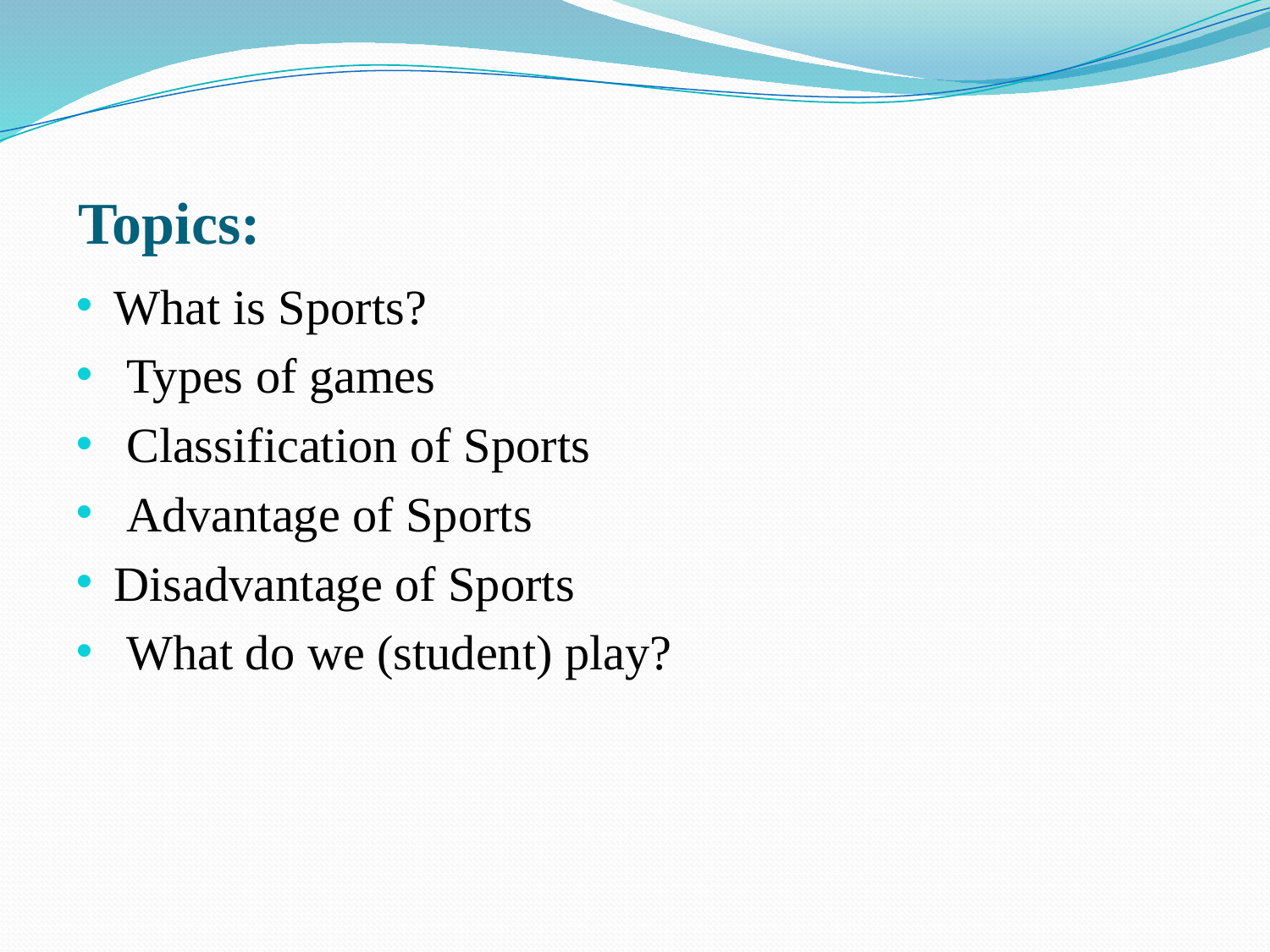

# Topics:
What is Sports?
 Types of games
 Classification of Sports
 Advantage of Sports
Disadvantage of Sports
 What do we (student) play?